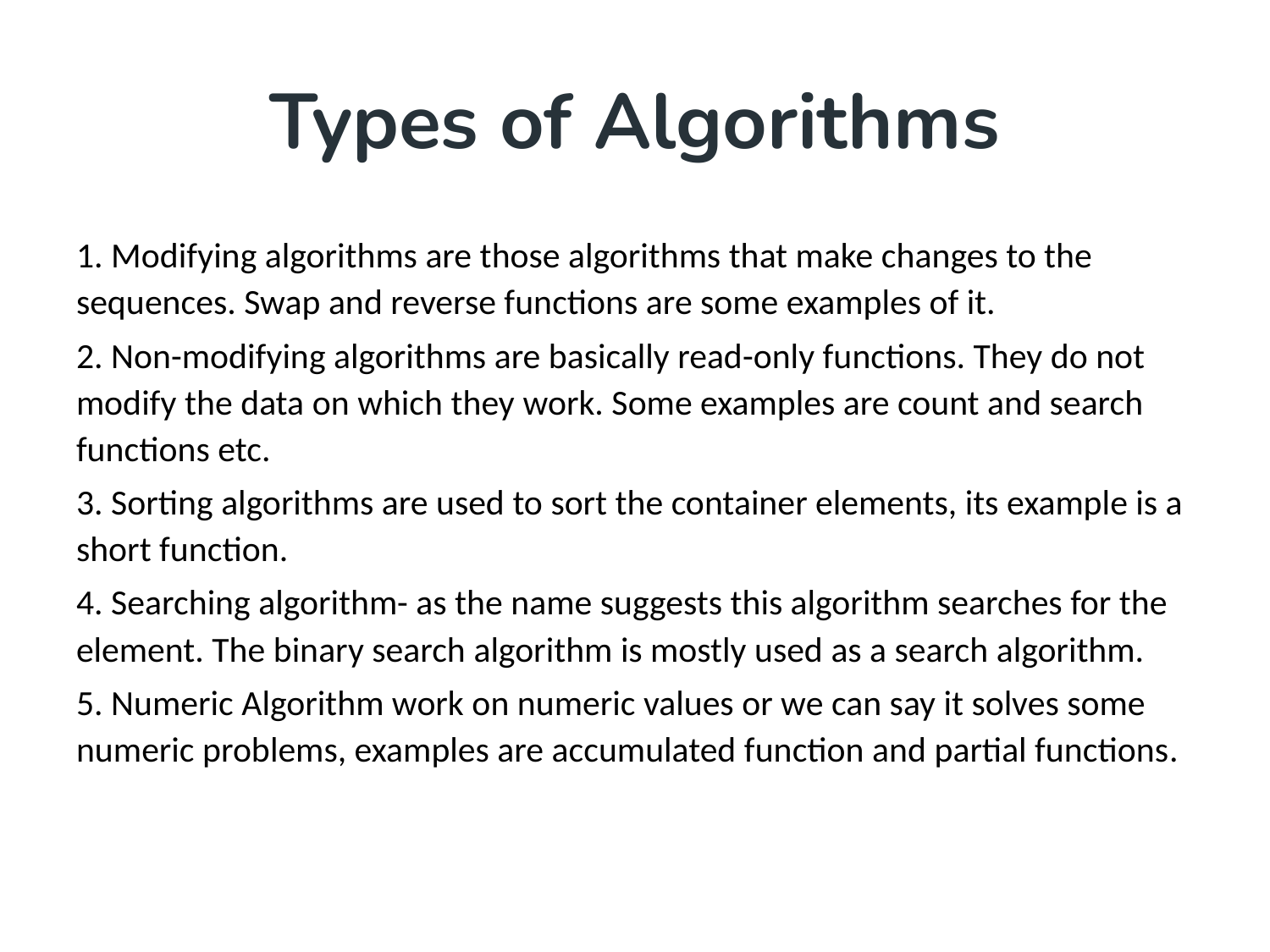

# Types of Algorithms
1. Modifying algorithms are those algorithms that make changes to the sequences. Swap and reverse functions are some examples of it.
2. Non-modifying algorithms are basically read-only functions. They do not modify the data on which they work. Some examples are count and search functions etc.
3. Sorting algorithms are used to sort the container elements, its example is a short function.
4. Searching algorithm- as the name suggests this algorithm searches for the element. The binary search algorithm is mostly used as a search algorithm.
5. Numeric Algorithm work on numeric values or we can say it solves some numeric problems, examples are accumulated function and partial functions.